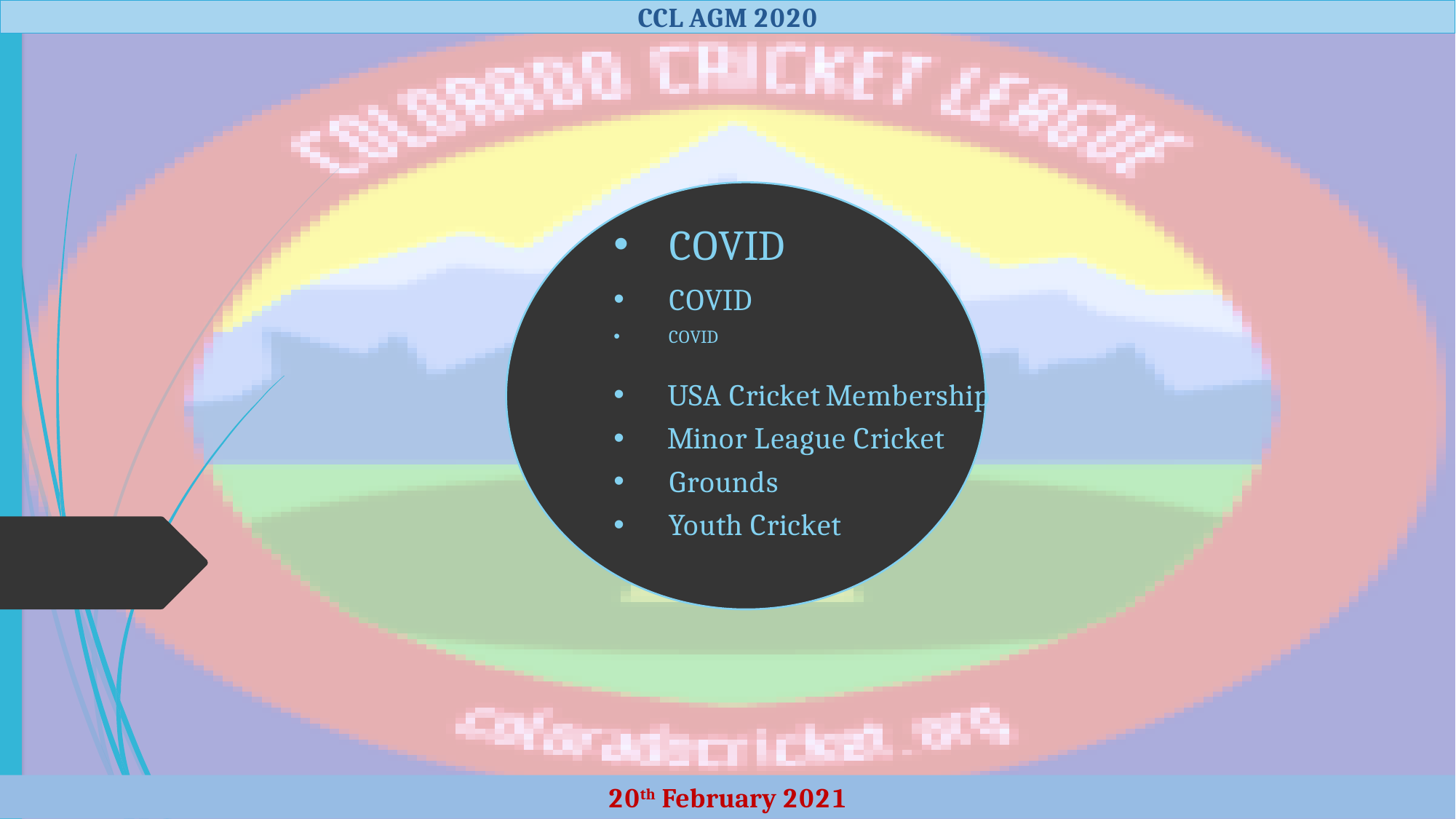

COVID
COVID
COVID

USA Cricket Membership
Minor League Cricket
Grounds
Youth Cricket